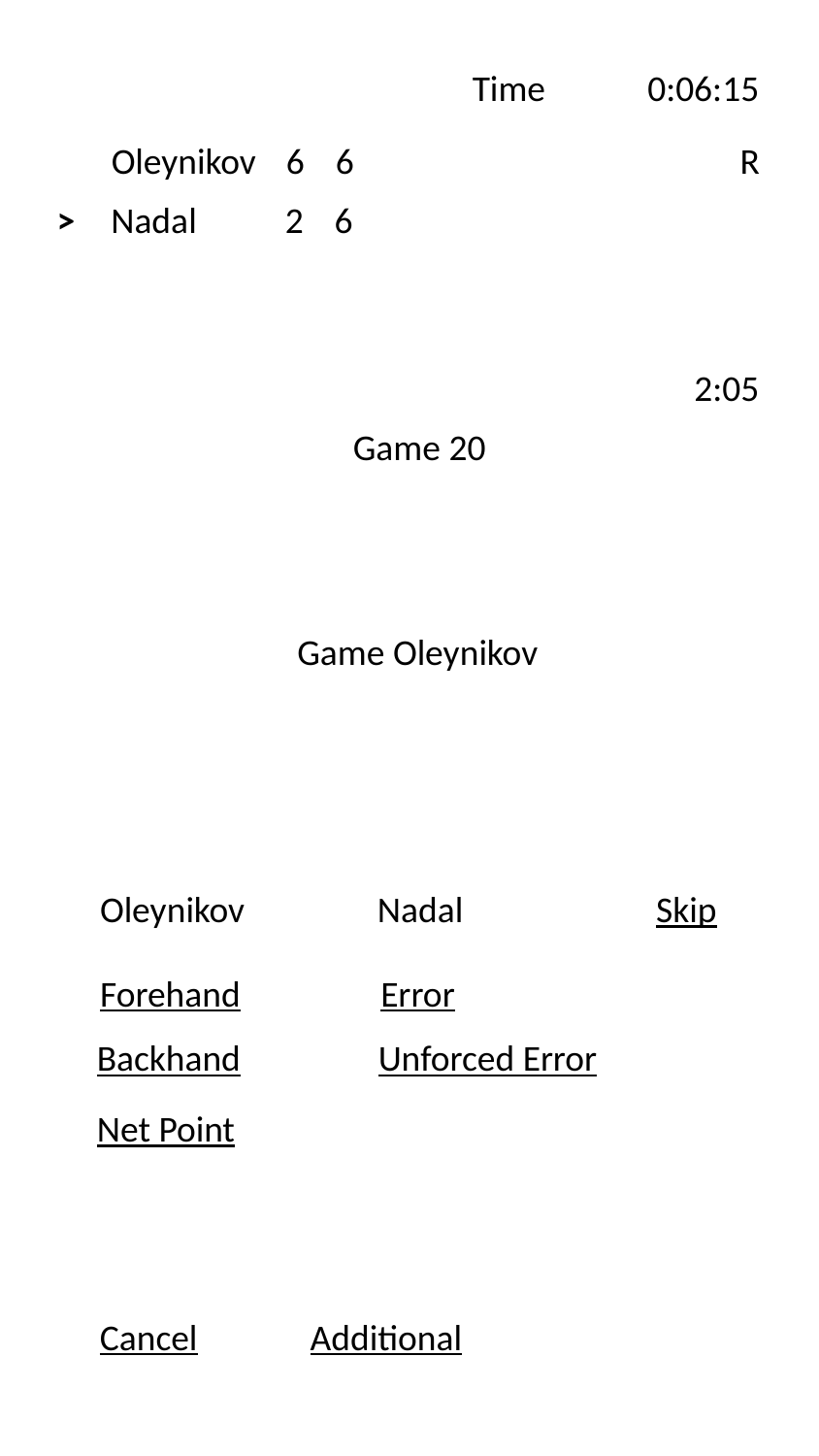

Time
0:06:15
Oleynikov
6
6
R
>
Nadal
2
6
2:05
Game 20
Game Oleynikov
Oleynikov
Nadal
Skip
Forehand
Error
Backhand
Unforced Error
Net Point
Cancel
Additional